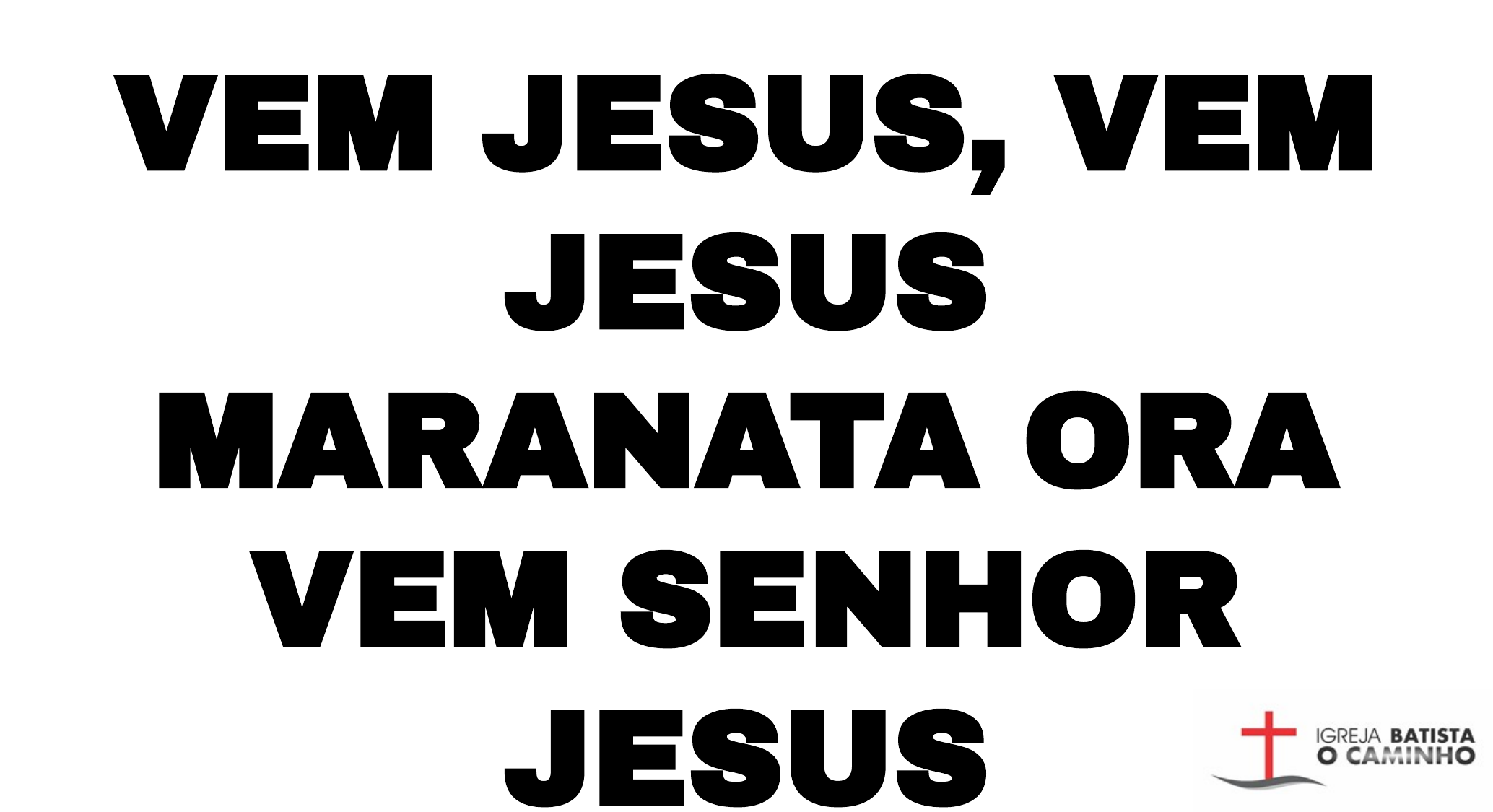

VEM JESUS, VEM JESUS
MARANATA ORA VEM SENHOR JESUS